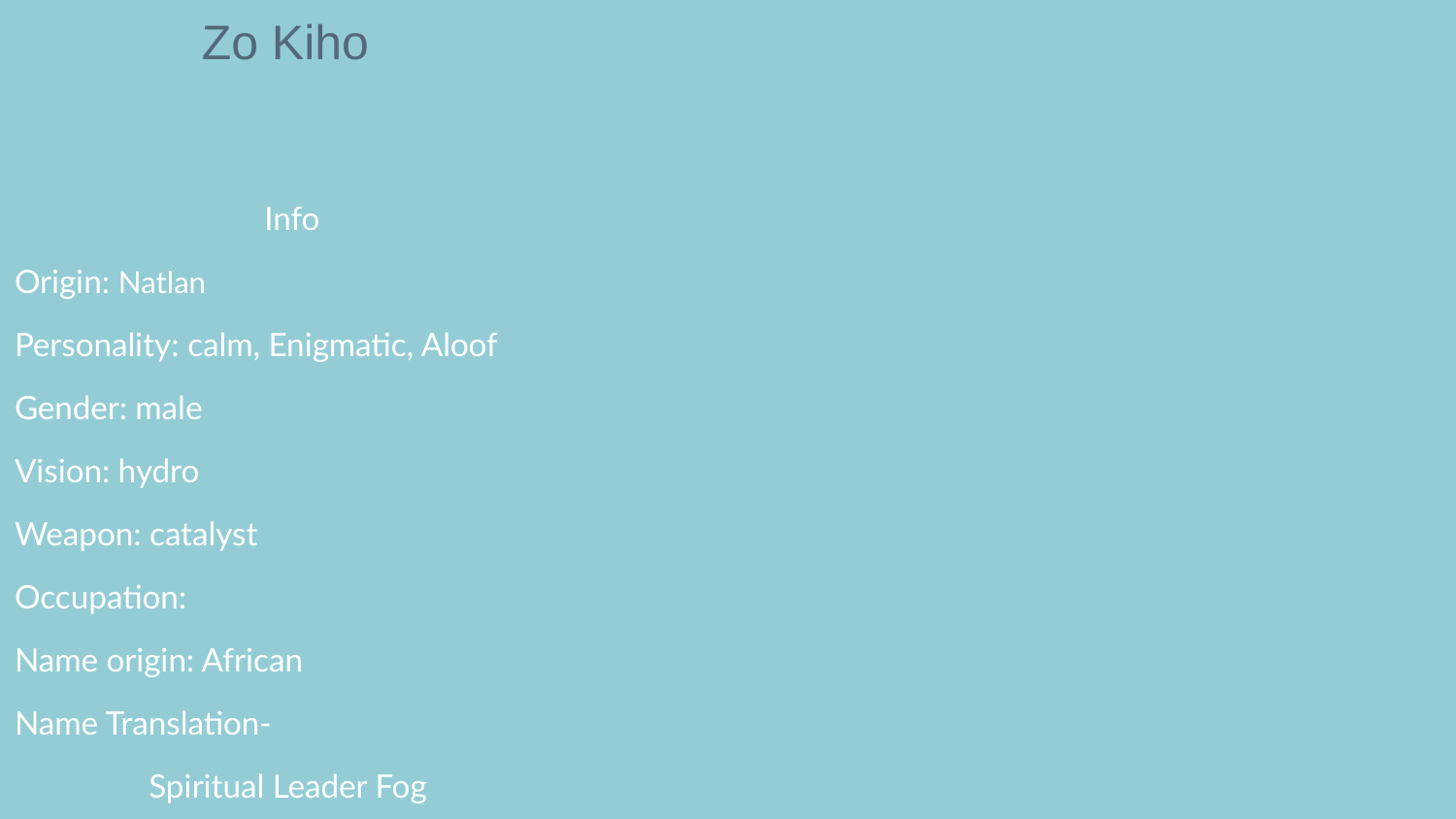

# Zo Kiho
Info
Origin: Natlan
Personality: calm, Enigmatic, Aloof
Gender: male
Vision: hydro
Weapon: catalyst
Occupation:
Name origin: African
Name Translation-
Spiritual Leader Fog